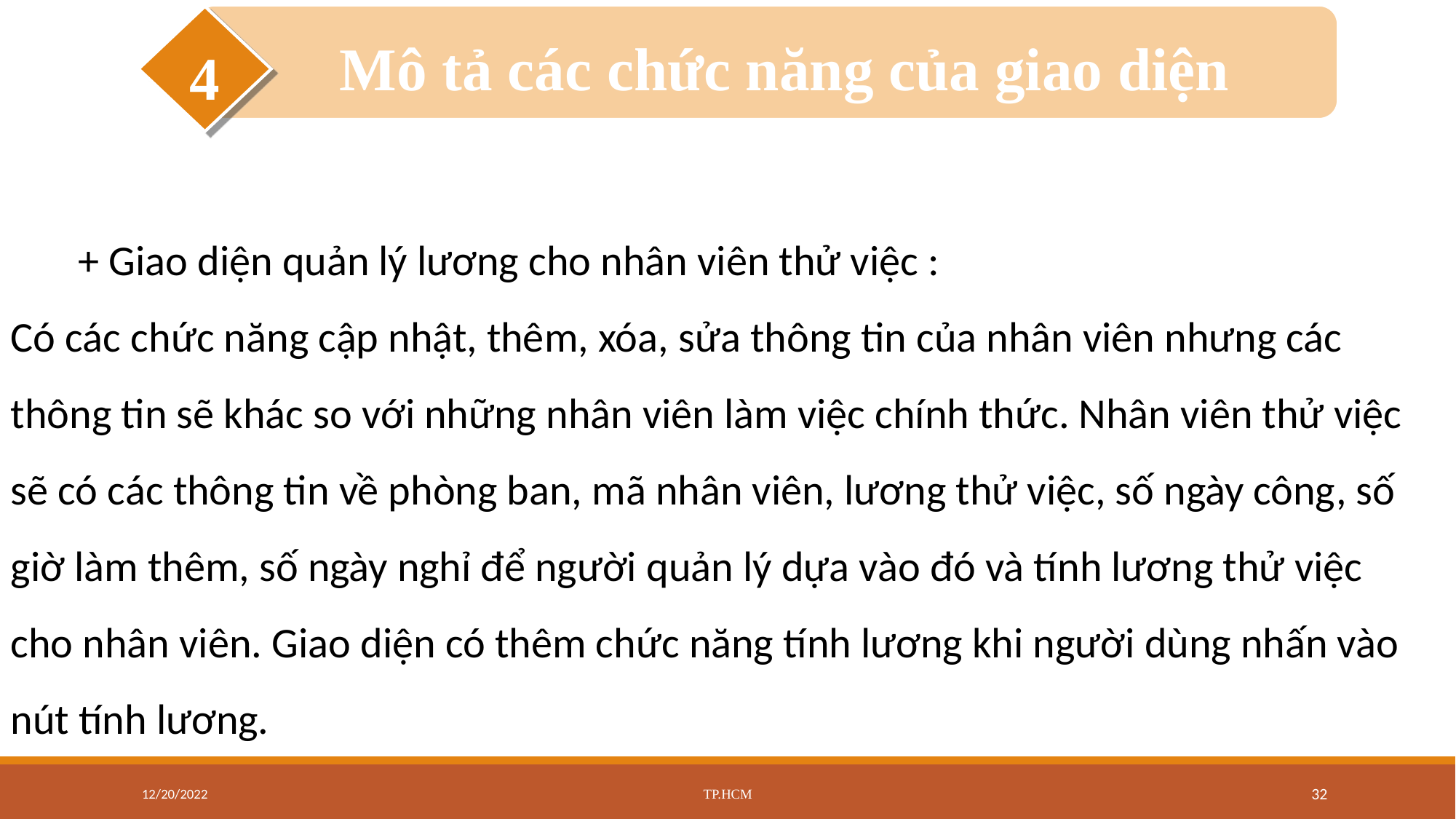

Mô tả các chức năng của giao diện
4

       + Giao diện quản lý lương cho nhân viên thử việc :
Có các chức năng cập nhật, thêm, xóa, sửa thông tin của nhân viên nhưng các thông tin sẽ khác so với những nhân viên làm việc chính thức. Nhân viên thử việc sẽ có các thông tin về phòng ban, mã nhân viên, lương thử việc, số ngày công, số giờ làm thêm, số ngày nghỉ để người quản lý dựa vào đó và tính lương thử việc cho nhân viên. Giao diện có thêm chức năng tính lương khi người dùng nhấn vào nút tính lương.
12/20/2022
TP.HCM
32